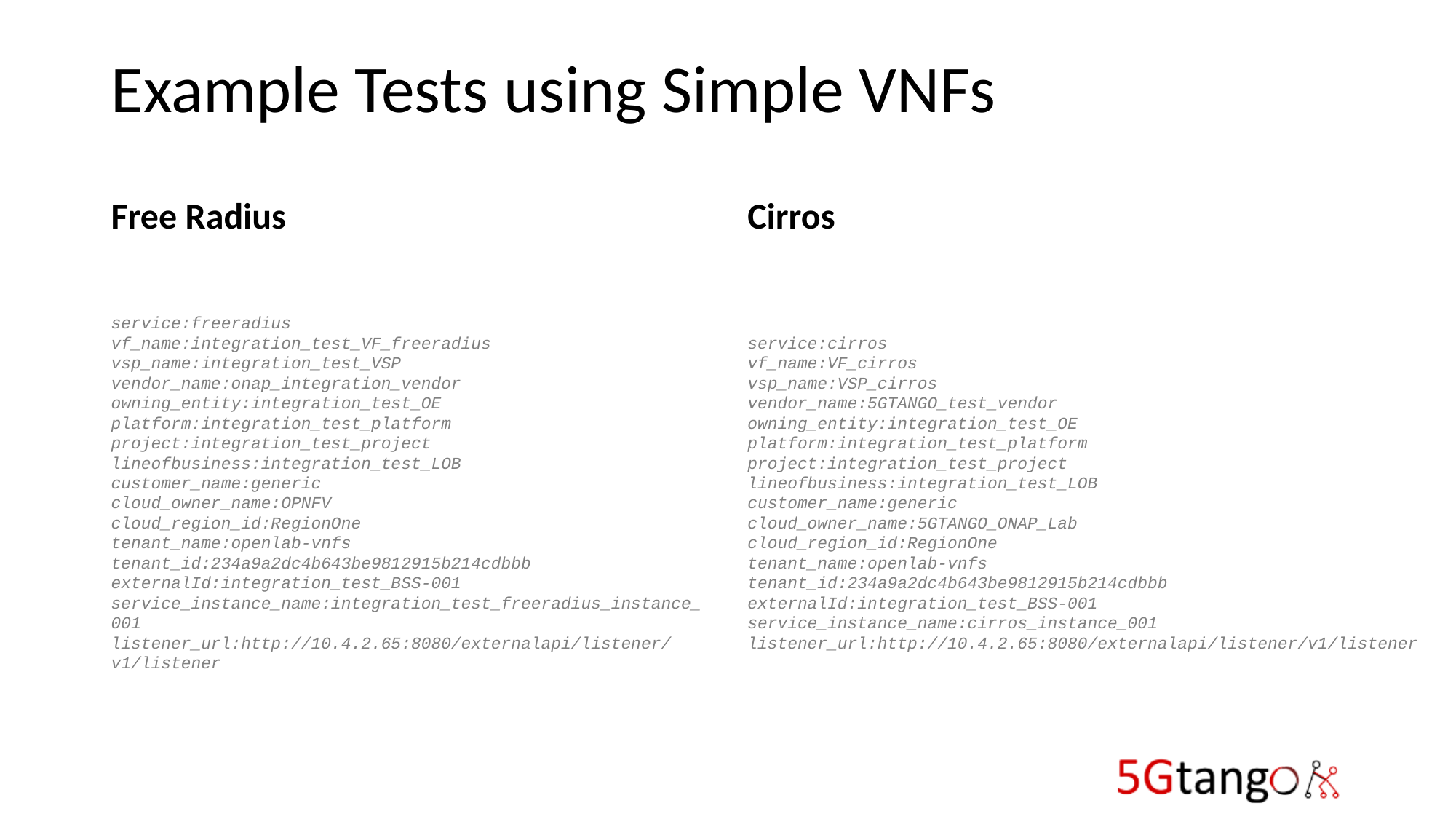

# Example Tests using Simple VNFs
Free Radius
Cirros
service:freeradius
vf_name:integration_test_VF_freeradius
vsp_name:integration_test_VSP
vendor_name:onap_integration_vendor
owning_entity:integration_test_OE
platform:integration_test_platform
project:integration_test_project
lineofbusiness:integration_test_LOB
customer_name:generic
cloud_owner_name:OPNFV
cloud_region_id:RegionOne
tenant_name:openlab-vnfs
tenant_id:234a9a2dc4b643be9812915b214cdbbb
externalId:integration_test_BSS-001
service_instance_name:integration_test_freeradius_instance_001
listener_url:http://10.4.2.65:8080/externalapi/listener/v1/listener
service:cirros
vf_name:VF_cirros
vsp_name:VSP_cirros
vendor_name:5GTANGO_test_vendor
owning_entity:integration_test_OE
platform:integration_test_platform
project:integration_test_project
lineofbusiness:integration_test_LOB
customer_name:generic
cloud_owner_name:5GTANGO_ONAP_Lab
cloud_region_id:RegionOne
tenant_name:openlab-vnfs
tenant_id:234a9a2dc4b643be9812915b214cdbbb
externalId:integration_test_BSS-001
service_instance_name:cirros_instance_001
listener_url:http://10.4.2.65:8080/externalapi/listener/v1/listener